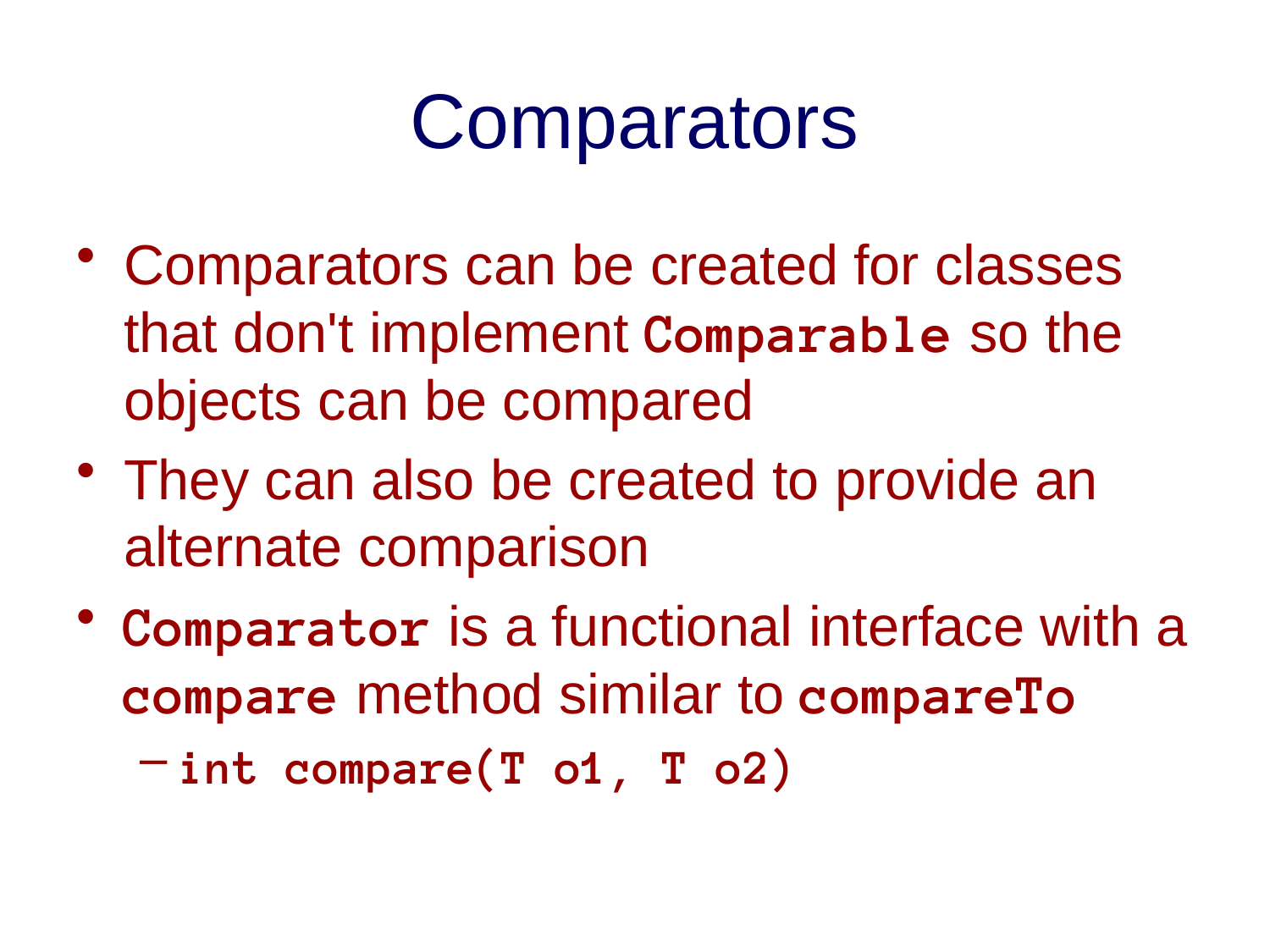

# Comparators
Comparators can be created for classes that don't implement Comparable so the objects can be compared
They can also be created to provide an alternate comparison
Comparator is a functional interface with a compare method similar to compareTo
int compare(T o1, T o2)